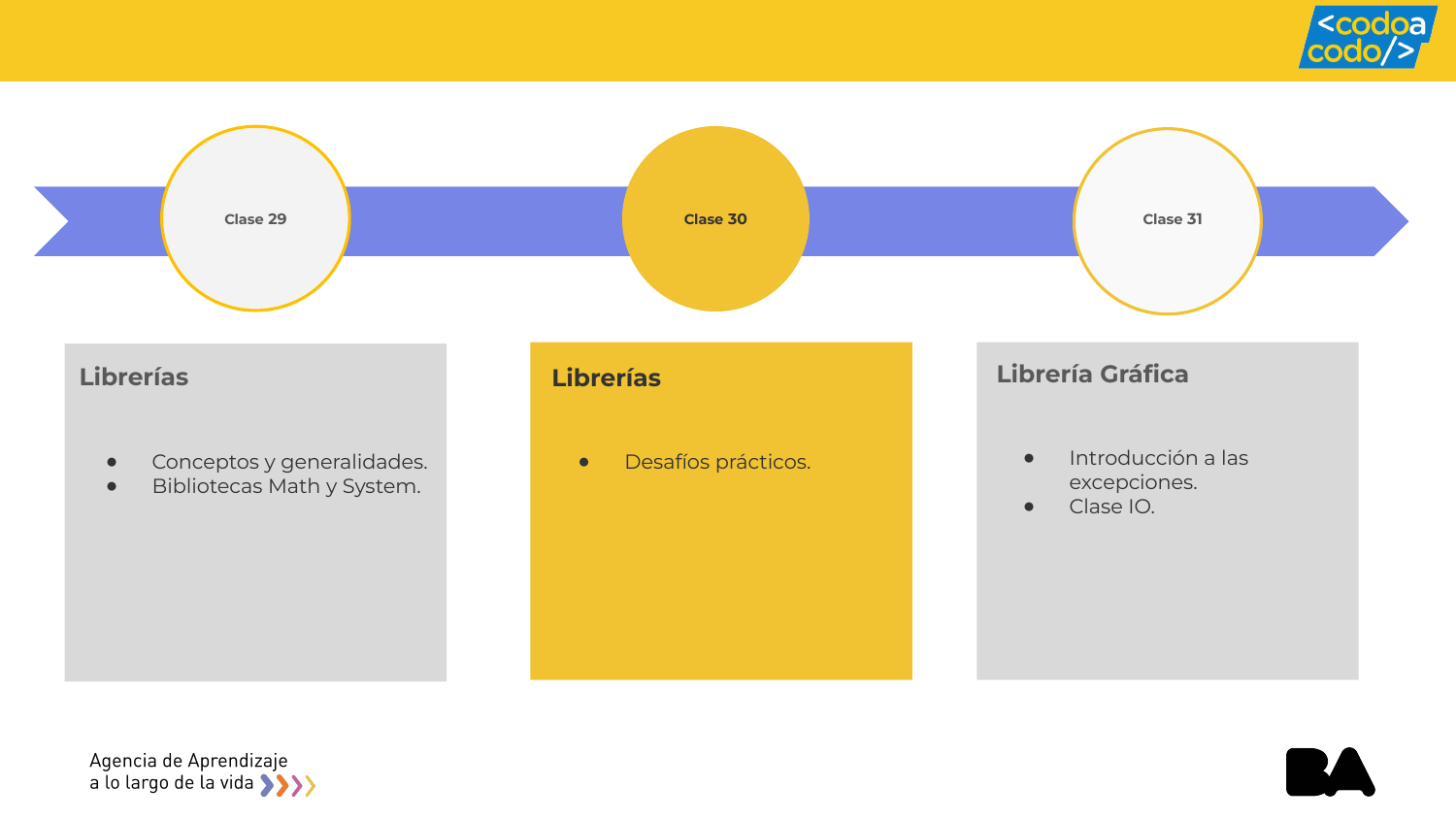

Clase 29
Clase 06
Clase 30
Clase 31

Librería Gráfica

Introducción a las excepciones.
Clase IO.

Librerías

Conceptos y generalidades.
Bibliotecas Math y System.

Librerías

Desafíos prácticos.